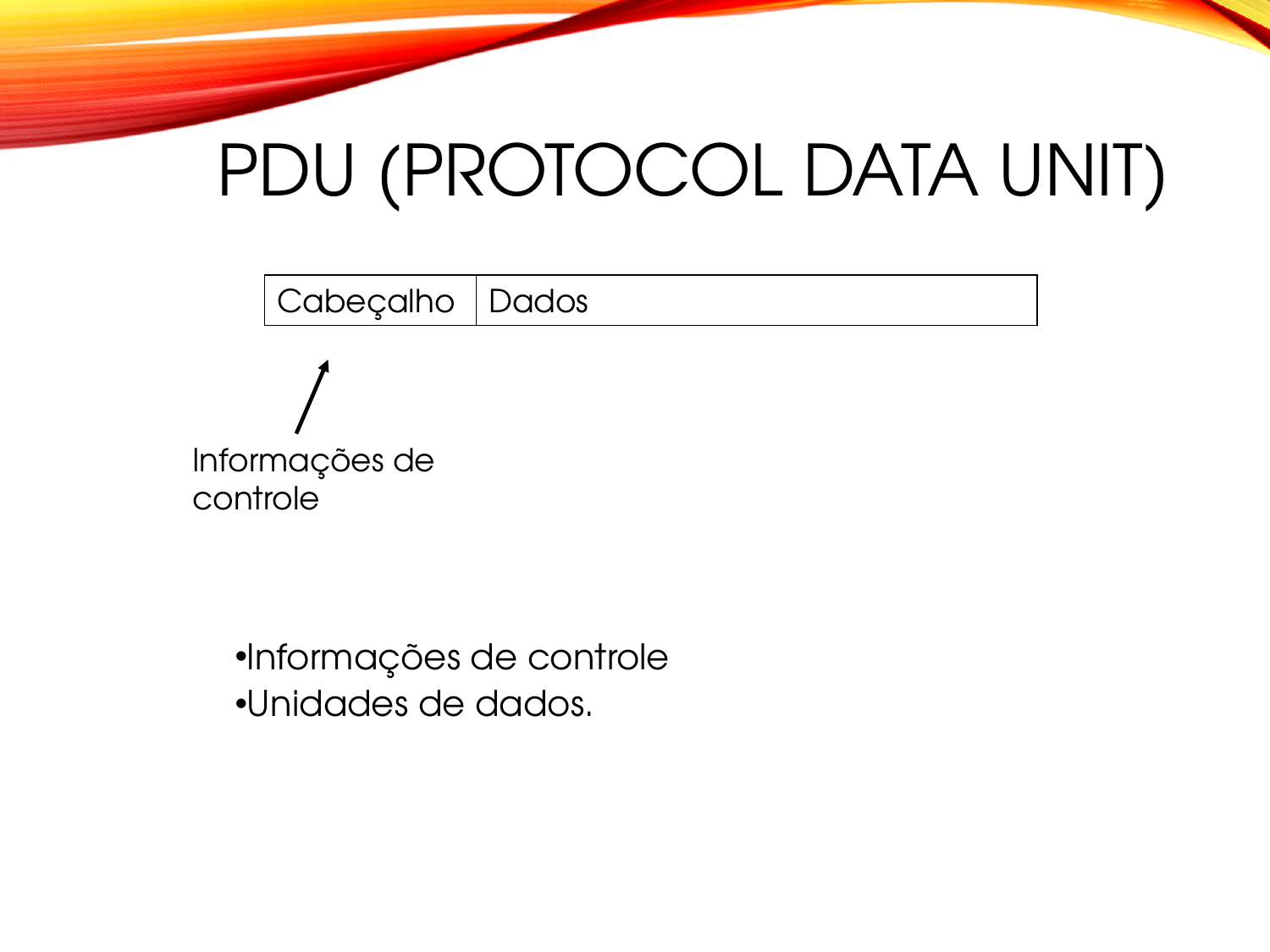

# PDU (Protocol Data Unit)
Cabeçalho
Dados

Informações de controle

Informações de controle
Unidades de dados.